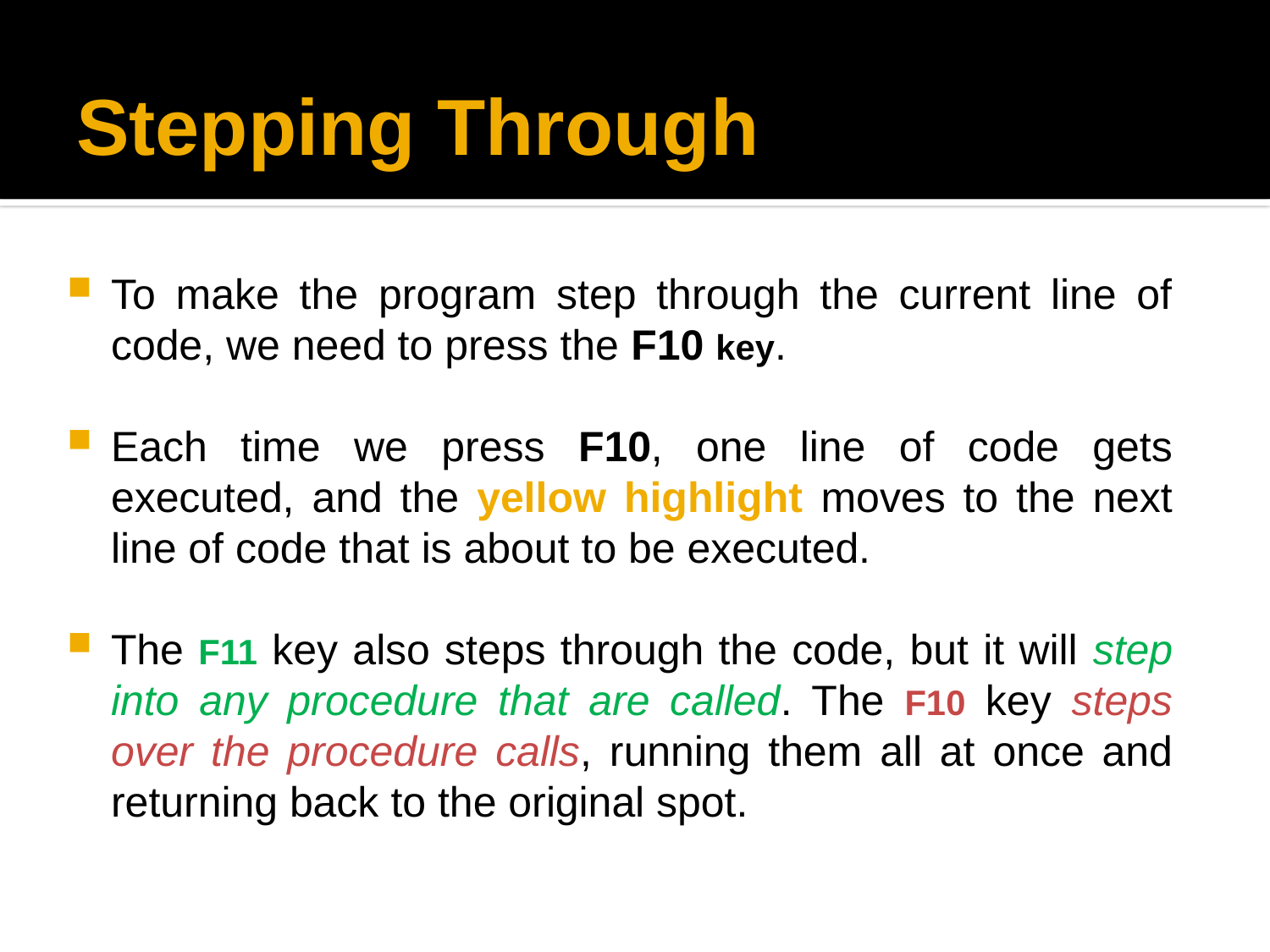

Stepping Through
To make the program step through the current line of code, we need to press the F10 key.

Each time we press F10, one line of code gets executed, and the yellow highlight moves to the next line of code that is about to be executed.

The F11 key also steps through the code, but it will step into any procedure that are called. The F10 key steps over the procedure calls, running them all at once and returning back to the original spot.